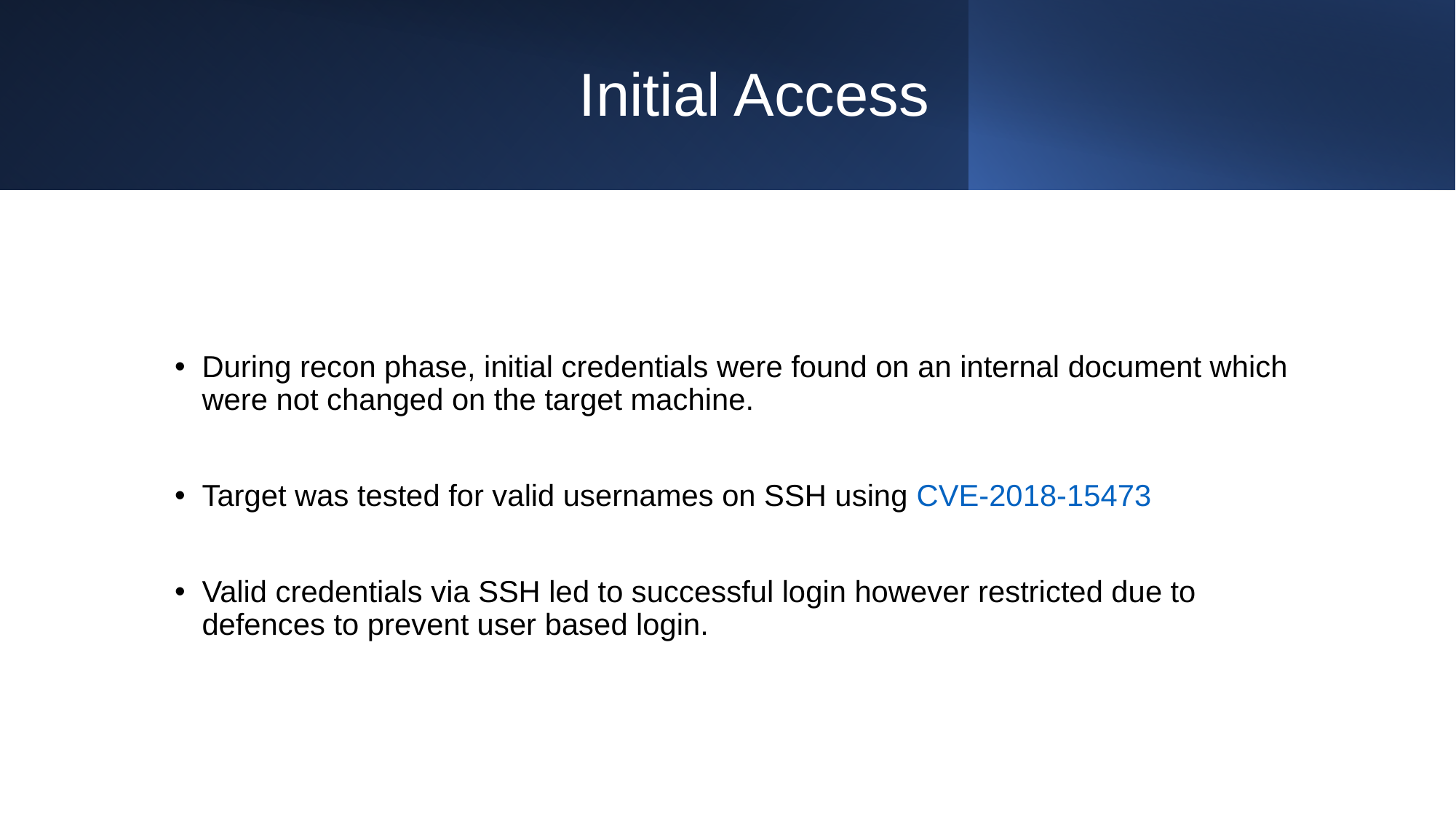

# Initial Access
During recon phase, initial credentials were found on an internal document which were not changed on the target machine.

Target was tested for valid usernames on SSH using CVE-2018-15473

Valid credentials via SSH led to successful login however restricted due to defences to prevent user based login.